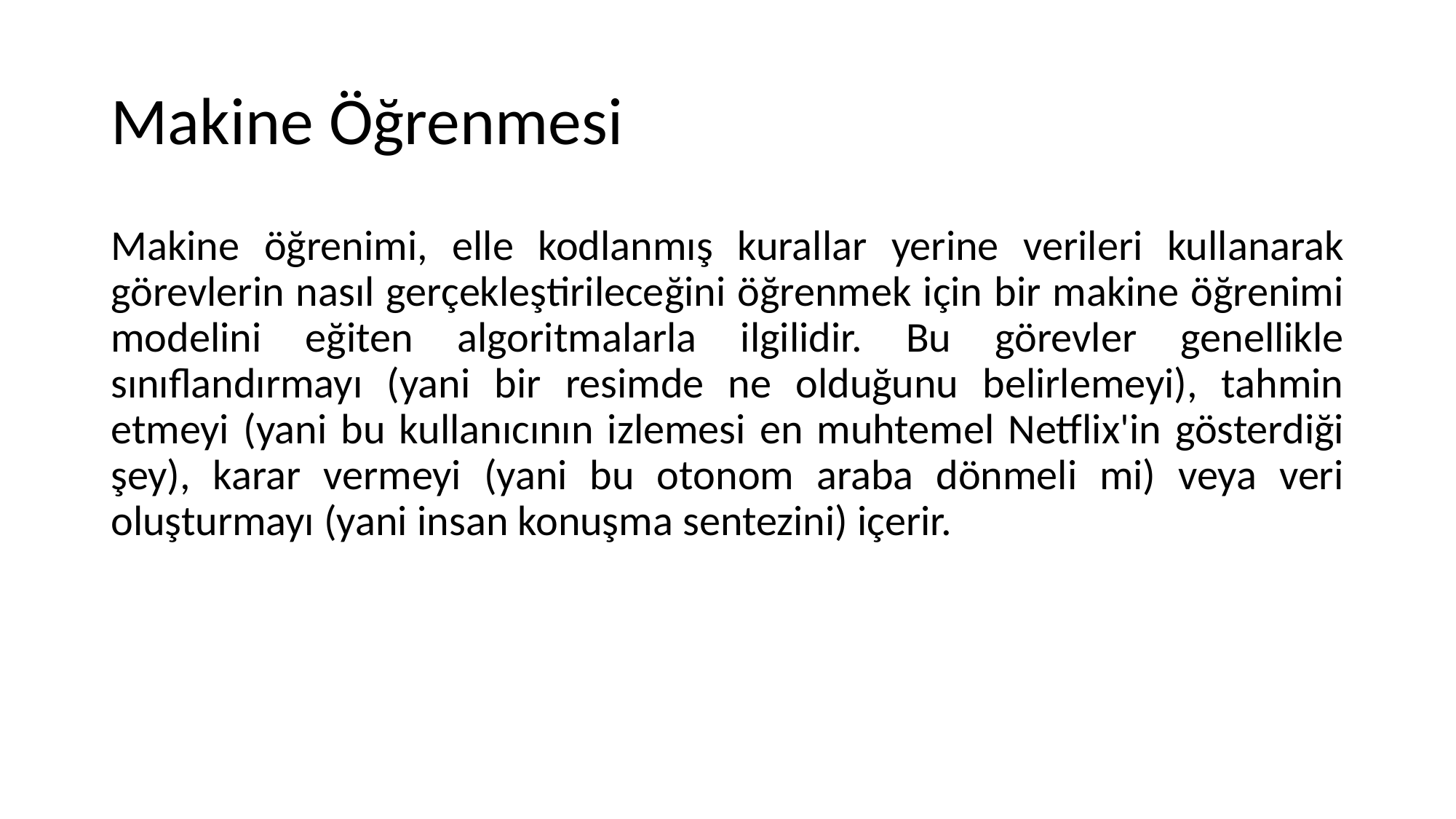

# Makine Öğrenmesi
Makine öğrenimi, elle kodlanmış kurallar yerine verileri kullanarak görevlerin nasıl gerçekleştirileceğini öğrenmek için bir makine öğrenimi modelini eğiten algoritmalarla ilgilidir. Bu görevler genellikle sınıflandırmayı (yani bir resimde ne olduğunu belirlemeyi), tahmin etmeyi (yani bu kullanıcının izlemesi en muhtemel Netflix'in gösterdiği şey), karar vermeyi (yani bu otonom araba dönmeli mi) veya veri oluşturmayı (yani insan konuşma sentezini) içerir.